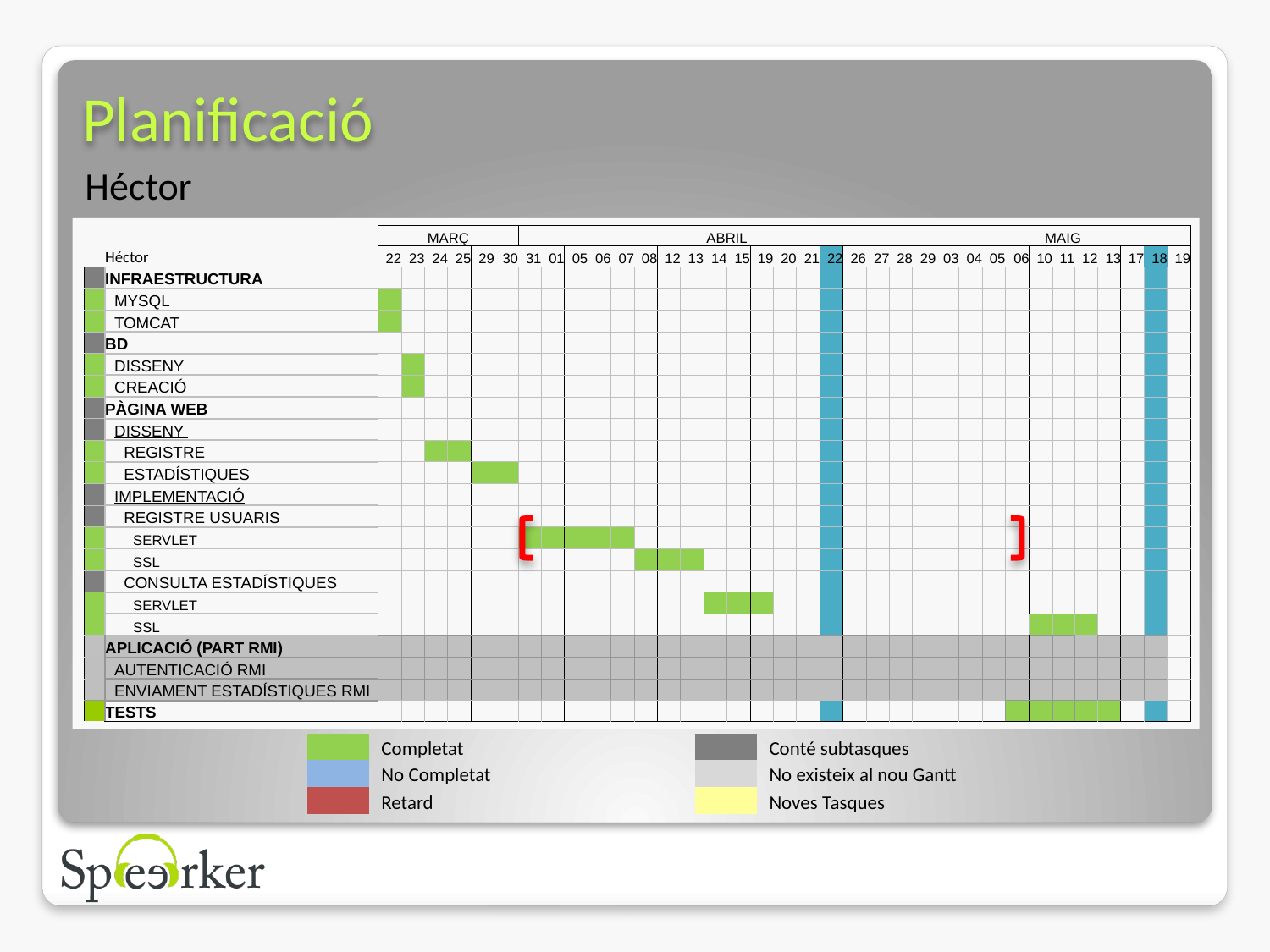

# Planificació
Héctor

|  |  | MARÇ |  |  |  |  |  | ABRIL |  |  |  |  |  |  |  |  |  |  |  |  |  |  |  |  |  | MAIG |  |  |  |  |  |  |  |  |  |  |
| --- | --- | --- | --- | --- | --- | --- | --- | --- | --- | --- | --- | --- | --- | --- | --- | --- | --- | --- | --- | --- | --- | --- | --- | --- | --- | --- | --- | --- | --- | --- | --- | --- | --- | --- | --- | --- |
|  | Héctor | 22 | 23 | 24 | 25 | 29 | 30 | 31 | 01 | 05 | 06 | 07 | 08 | 12 | 13 | 14 | 15 | 19 | 20 | 21 | 22 | 26 | 27 | 28 | 29 | 03 | 04 | 05 | 06 | 10 | 11 | 12 | 13 | 17 | 18 | 19 |
|  | INFRAESTRUCTURA |  |  |  |  |  |  |  |  |  |  |  |  |  |  |  |  |  |  |  |  |  |  |  |  |  |  |  |  |  |  |  |  |  |  |  |
|  | MYSQL |  |  |  |  |  |  |  |  |  |  |  |  |  |  |  |  |  |  |  |  |  |  |  |  |  |  |  |  |  |  |  |  |  |  |  |
|  | TOMCAT |  |  |  |  |  |  |  |  |  |  |  |  |  |  |  |  |  |  |  |  |  |  |  |  |  |  |  |  |  |  |  |  |  |  |  |
|  | BD |  |  |  |  |  |  |  |  |  |  |  |  |  |  |  |  |  |  |  |  |  |  |  |  |  |  |  |  |  |  |  |  |  |  |  |
|  | DISSENY |  |  |  |  |  |  |  |  |  |  |  |  |  |  |  |  |  |  |  |  |  |  |  |  |  |  |  |  |  |  |  |  |  |  |  |
|  | CREACIÓ |  |  |  |  |  |  |  |  |  |  |  |  |  |  |  |  |  |  |  |  |  |  |  |  |  |  |  |  |  |  |  |  |  |  |  |
|  | PÀGINA WEB |  |  |  |  |  |  |  |  |  |  |  |  |  |  |  |  |  |  |  |  |  |  |  |  |  |  |  |  |  |  |  |  |  |  |  |
|  | DISSENY |  |  |  |  |  |  |  |  |  |  |  |  |  |  |  |  |  |  |  |  |  |  |  |  |  |  |  |  |  |  |  |  |  |  |  |
|  | REGISTRE |  |  |  |  |  |  |  |  |  |  |  |  |  |  |  |  |  |  |  |  |  |  |  |  |  |  |  |  |  |  |  |  |  |  |  |
|  | ESTADÍSTIQUES |  |  |  |  |  |  |  |  |  |  |  |  |  |  |  |  |  |  |  |  |  |  |  |  |  |  |  |  |  |  |  |  |  |  |  |
|  | IMPLEMENTACIÓ |  |  |  |  |  |  |  |  |  |  |  |  |  |  |  |  |  |  |  |  |  |  |  |  |  |  |  |  |  |  |  |  |  |  |  |
|  | REGISTRE USUARIS |  |  |  |  |  |  |  |  |  |  |  |  |  |  |  |  |  |  |  |  |  |  |  |  |  |  |  |  |  |  |  |  |  |  |  |
|  | SERVLET |  |  |  |  |  |  |  |  |  |  |  |  |  |  |  |  |  |  |  |  |  |  |  |  |  |  |  |  |  |  |  |  |  |  |  |
|  | SSL |  |  |  |  |  |  |  |  |  |  |  |  |  |  |  |  |  |  |  |  |  |  |  |  |  |  |  |  |  |  |  |  |  |  |  |
|  | CONSULTA ESTADÍSTIQUES |  |  |  |  |  |  |  |  |  |  |  |  |  |  |  |  |  |  |  |  |  |  |  |  |  |  |  |  |  |  |  |  |  |  |  |
|  | SERVLET |  |  |  |  |  |  |  |  |  |  |  |  |  |  |  |  |  |  |  |  |  |  |  |  |  |  |  |  |  |  |  |  |  |  |  |
|  | SSL |  |  |  |  |  |  |  |  |  |  |  |  |  |  |  |  |  |  |  |  |  |  |  |  |  |  |  |  |  |  |  |  |  |  |  |
|  | APLICACIÓ (PART RMI) |  |  |  |  |  |  |  |  |  |  |  |  |  |  |  |  |  |  |  |  |  |  |  |  |  |  |  |  |  |  |  |  |  |  |  |
|  | AUTENTICACIÓ RMI |  |  |  |  |  |  |  |  |  |  |  |  |  |  |  |  |  |  |  |  |  |  |  |  |  |  |  |  |  |  |  |  |  |  |  |
|  | ENVIAMENT ESTADÍSTIQUES RMI |  |  |  |  |  |  |  |  |  |  |  |  |  |  |  |  |  |  |  |  |  |  |  |  |  |  |  |  |  |  |  |  |  |  |  |
|  | TESTS |  |  |  |  |  |  |  |  |  |  |  |  |  |  |  |  |  |  |  |  |  |  |  |  |  |  |  |  |  |  |  |  |  |  |  |

|  | Completat |  | Conté subtasques |
| --- | --- | --- | --- |
|  | No Completat |  | No existeix al nou Gantt |
|  | Retard |  | Noves Tasques |